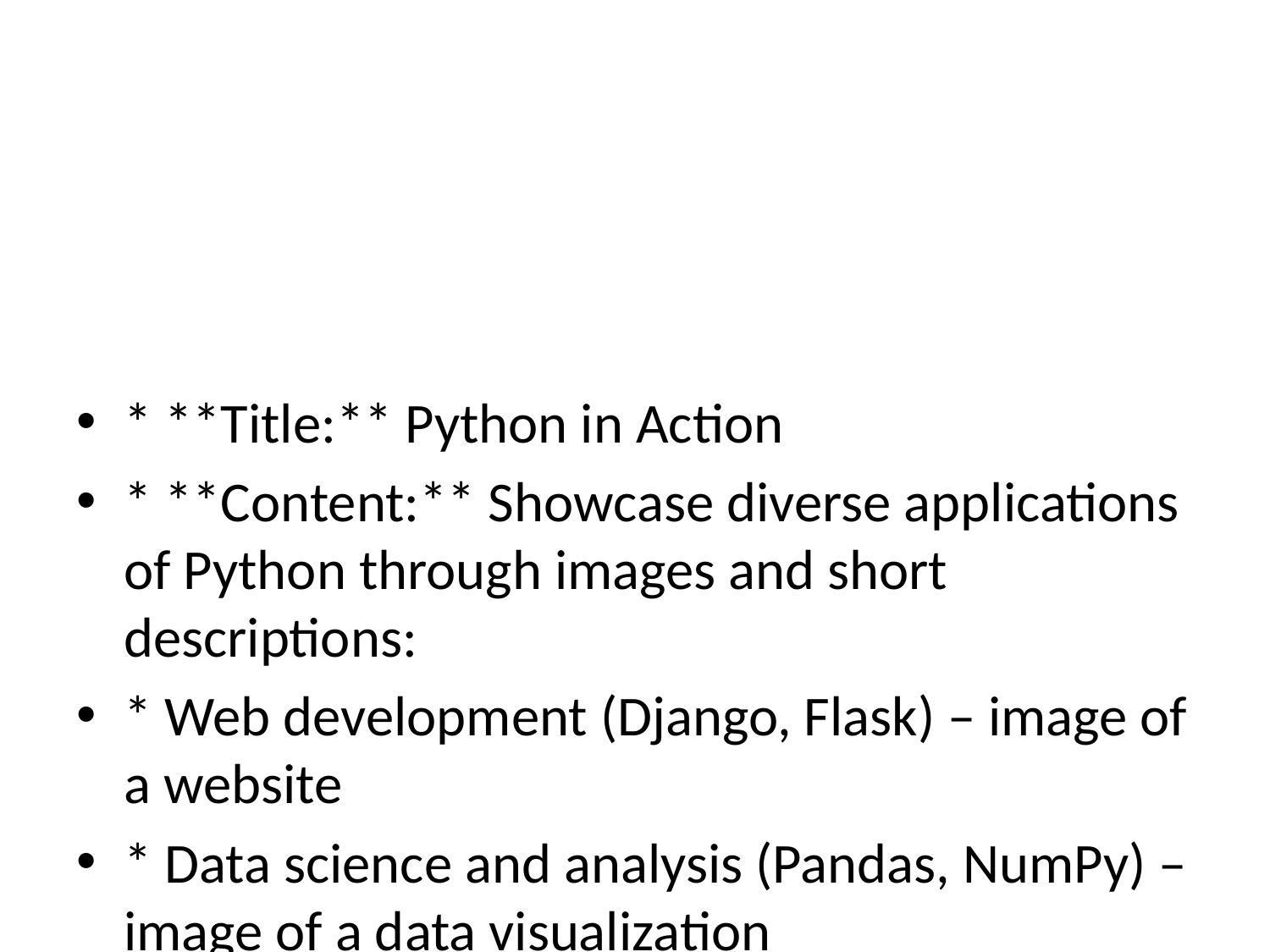

#

* **Title:** Python in Action
* **Content:** Showcase diverse applications of Python through images and short descriptions:
* Web development (Django, Flask) – image of a website
* Data science and analysis (Pandas, NumPy) – image of a data visualization
* Machine learning (scikit-learn, TensorFlow) – image of a machine learning model
* Automation and scripting – image of a simple automation task